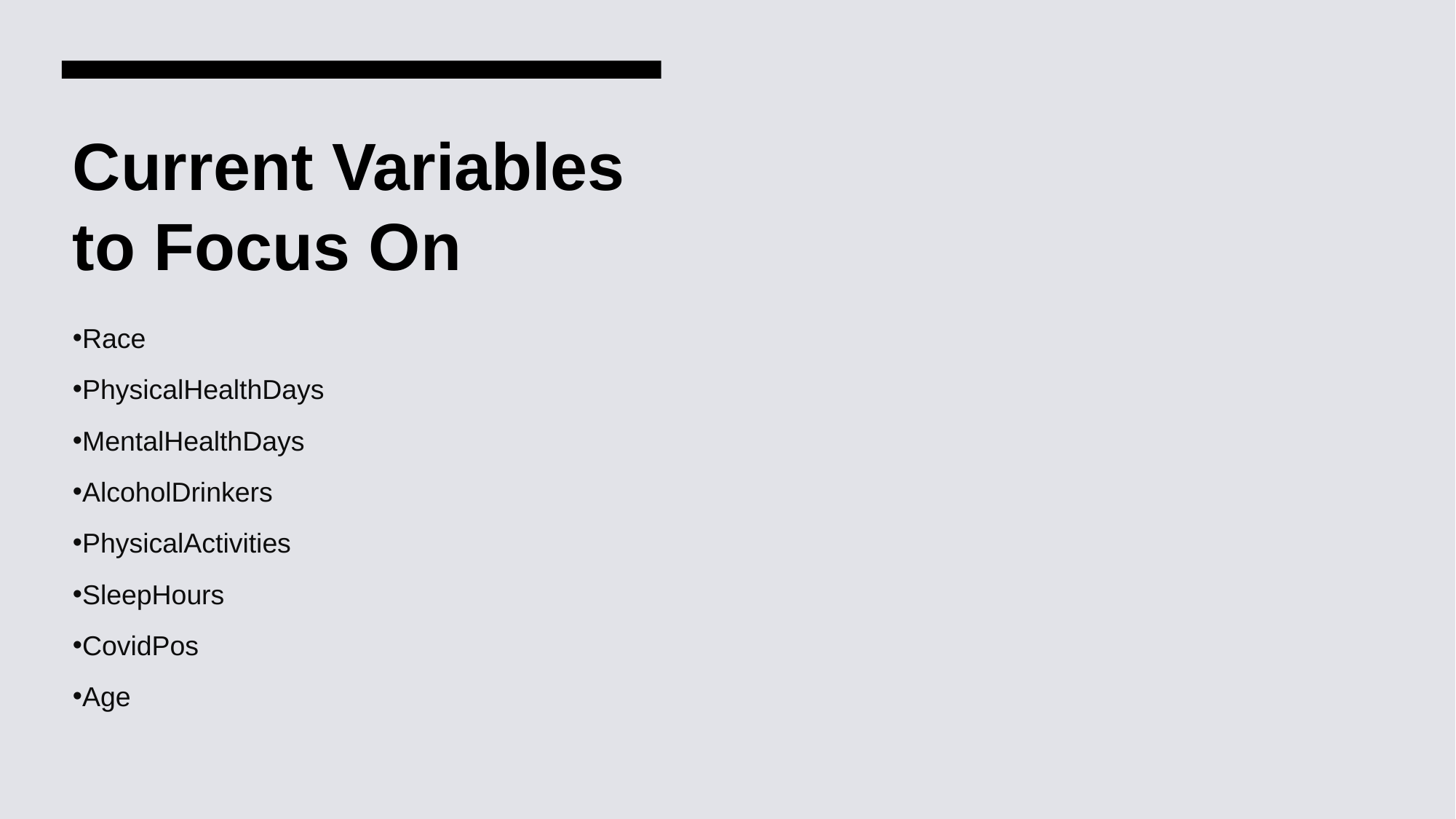

# Current Variables to Focus On
Race
PhysicalHealthDays
MentalHealthDays
AlcoholDrinkers
PhysicalActivities
SleepHours
CovidPos
Age